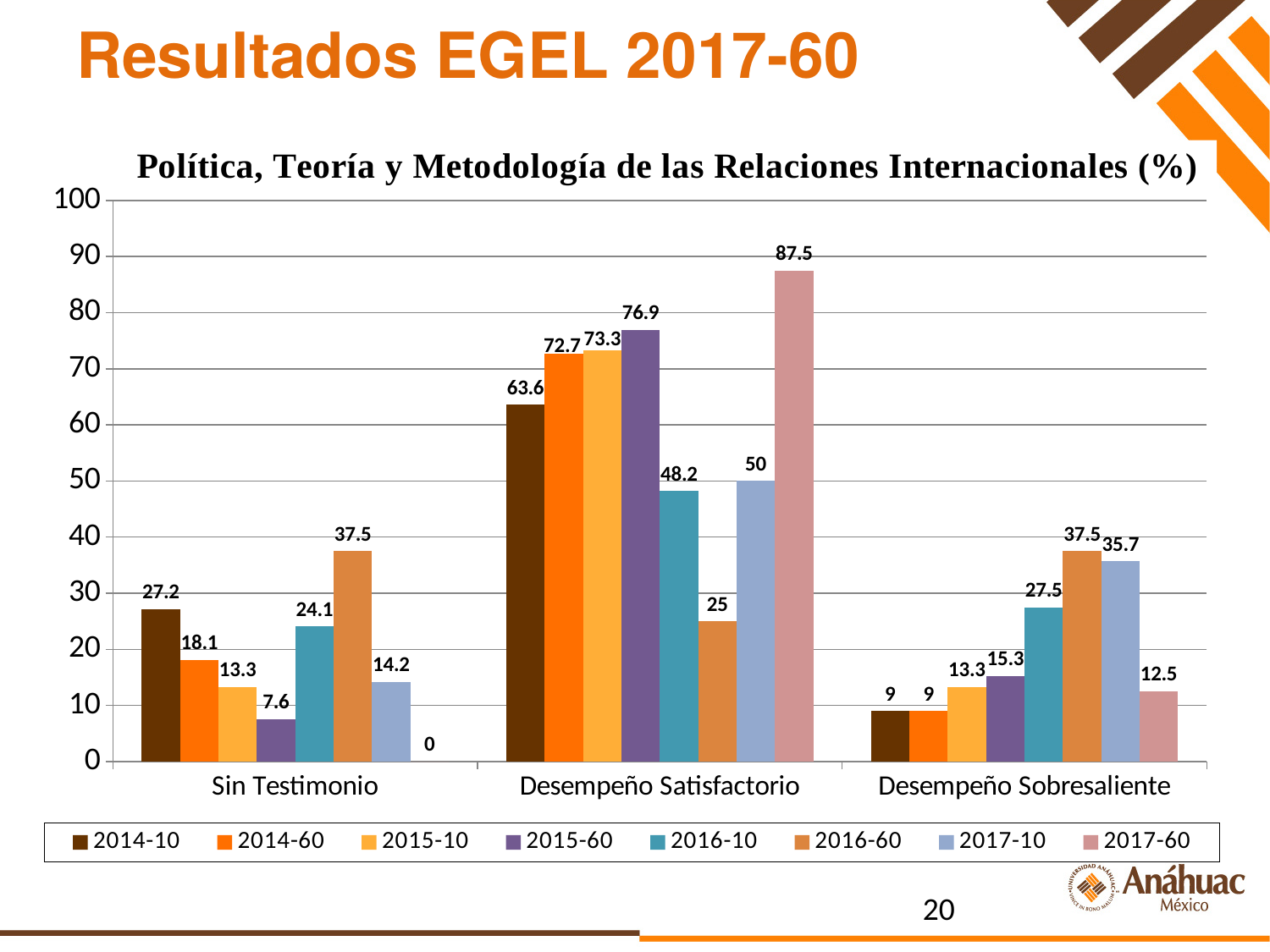

# Resultados EGEL 2017-60

### Chart

| Category | 2014-10 | 2014-60 | 2015-10 | 2015-60 | 2016-10 | 2016-60 | 2017-10 | 2017-60 |
|---|---|---|---|---|---|---|---|---|
| Sin Testimonio | 27.2 | 18.1 | 13.3 | 7.6 | 24.1 | 37.5 | 14.2 | 0.0 |
| Desempeño Satisfactorio | 63.6 | 72.7 | 73.3 | 76.9 | 48.2 | 25.0 | 50.0 | 87.5 |
| Desempeño Sobresaliente | 9.0 | 9.0 | 13.3 | 15.3 | 27.5 | 37.5 | 35.7 | 12.5 |
20